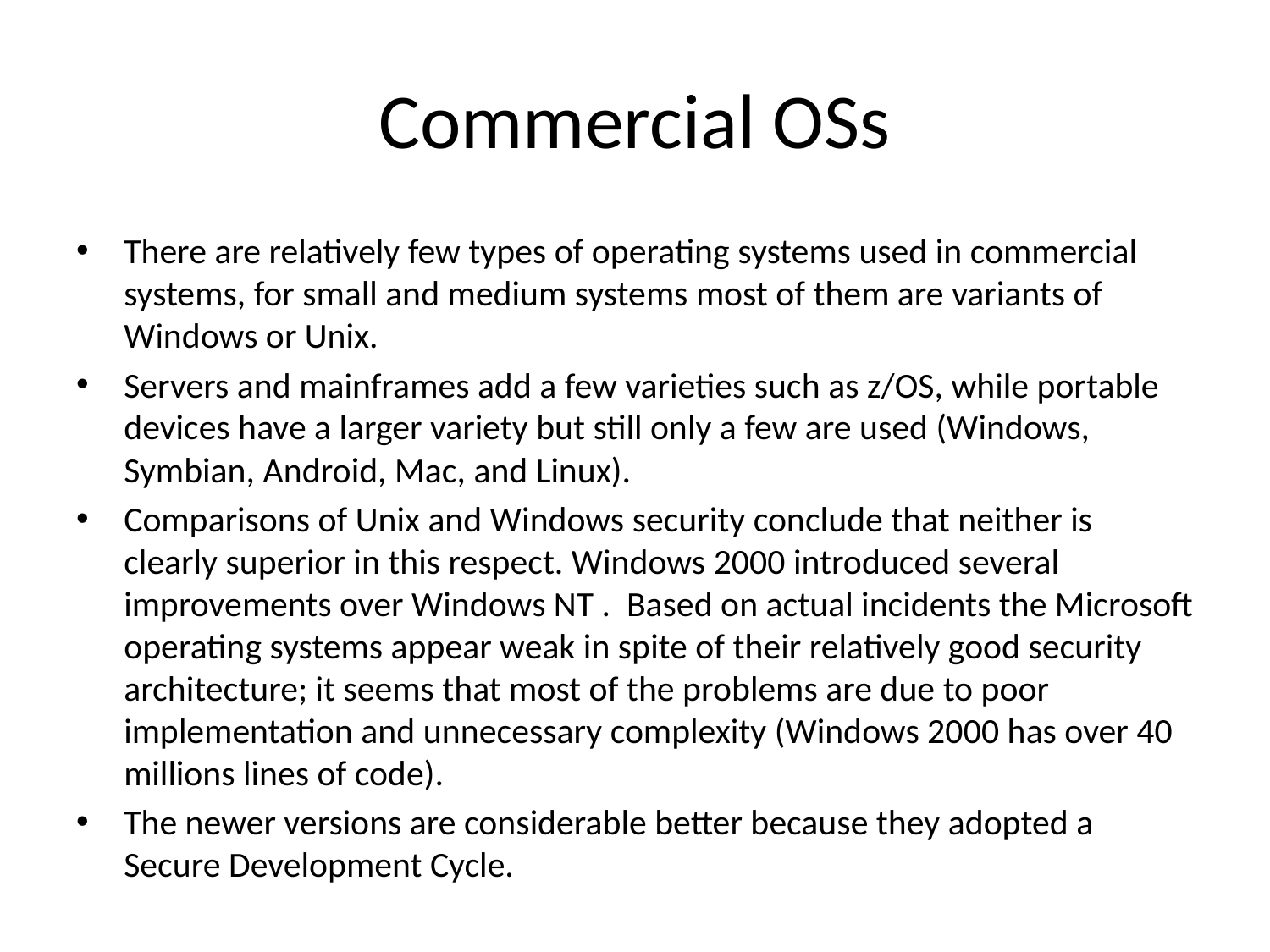

# Commercial OSs
There are relatively few types of operating systems used in commercial systems, for small and medium systems most of them are variants of Windows or Unix.
Servers and mainframes add a few varieties such as z/OS, while portable devices have a larger variety but still only a few are used (Windows, Symbian, Android, Mac, and Linux).
Comparisons of Unix and Windows security conclude that neither is clearly superior in this respect. Windows 2000 introduced several improvements over Windows NT .  Based on actual incidents the Microsoft operating systems appear weak in spite of their relatively good security architecture; it seems that most of the problems are due to poor implementation and unnecessary complexity (Windows 2000 has over 40 millions lines of code).
The newer versions are considerable better because they adopted a Secure Development Cycle.